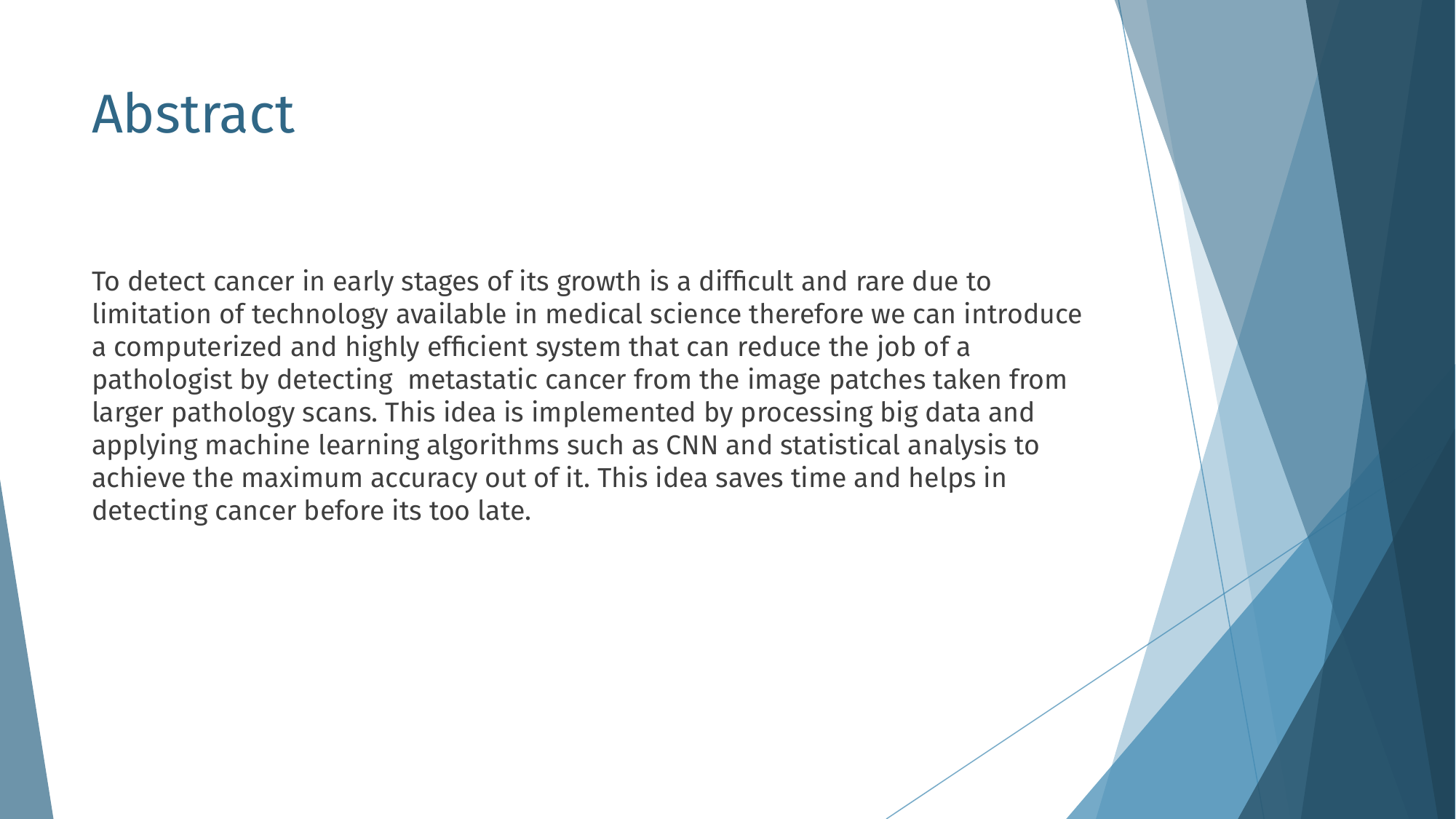

# Abstract
To detect cancer in early stages of its growth is a difficult and rare due to limitation of technology available in medical science therefore we can introduce a computerized and highly efficient system that can reduce the job of a pathologist by detecting  metastatic cancer from the image patches taken from larger pathology scans. This idea is implemented by processing big data and applying machine learning algorithms such as CNN and statistical analysis to achieve the maximum accuracy out of it. This idea saves time and helps in detecting cancer before its too late.